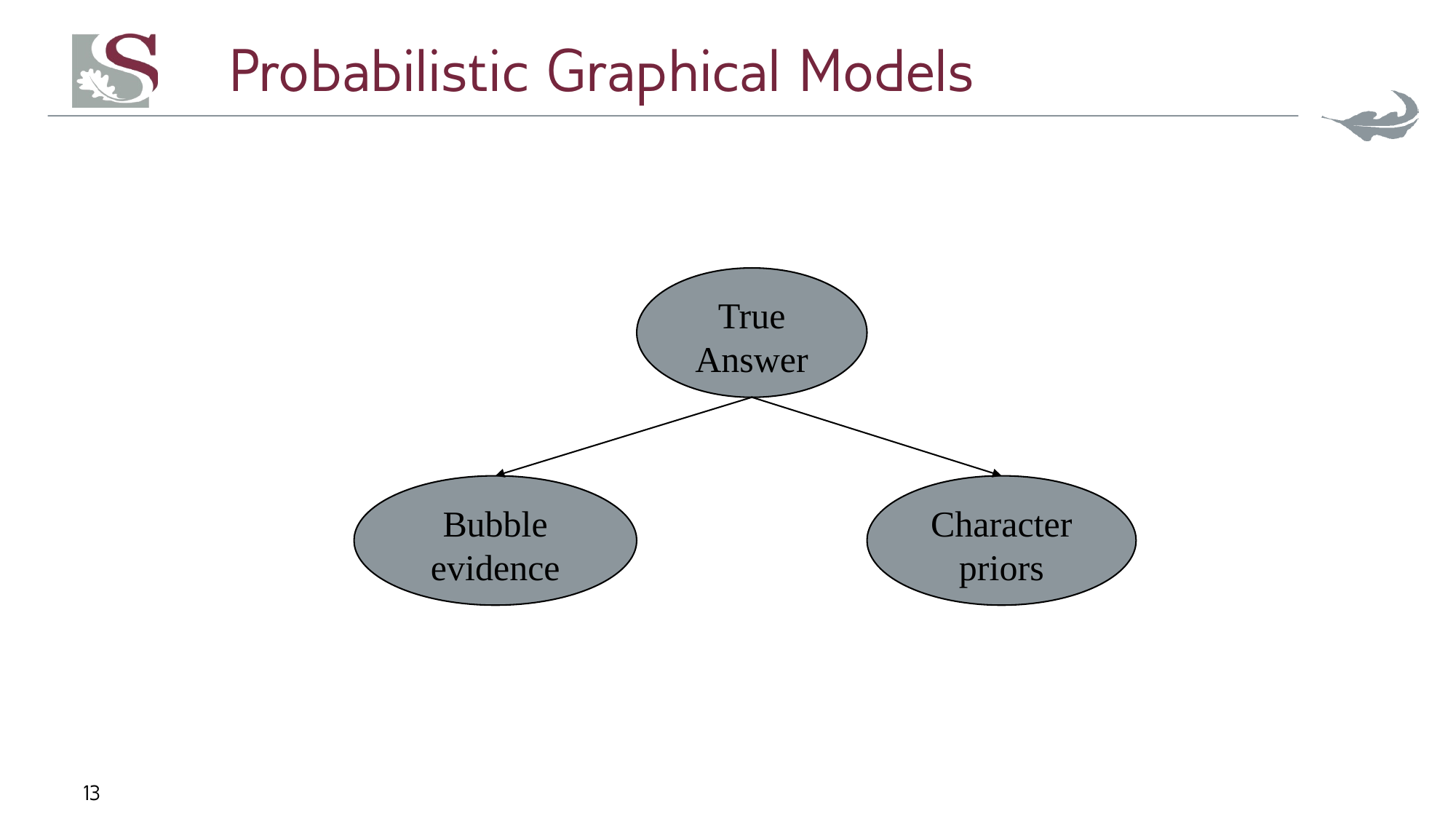

# Probabilistic Graphical Models
True Answer
Bubble evidence
Character priors
13